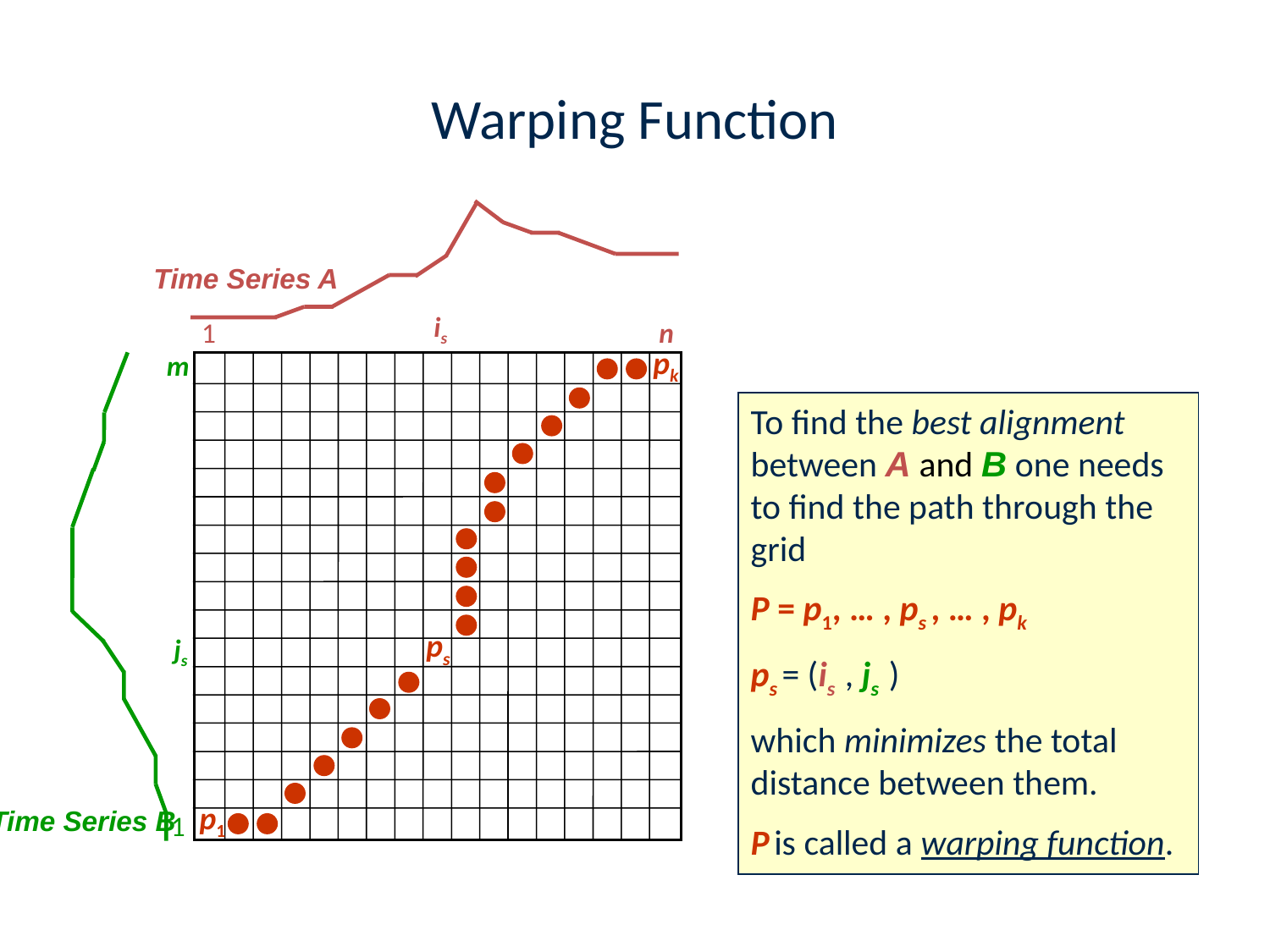

Warping Function

Time Series A
is
1
n
m
pk

To find the best alignment between A and B one needs to find the path through the grid
P = p1, … , ps , … , pk
ps = (is , js )
which minimizes the total distance between them.
P is called a warping function.

js
ps

Time Series B
p1
1